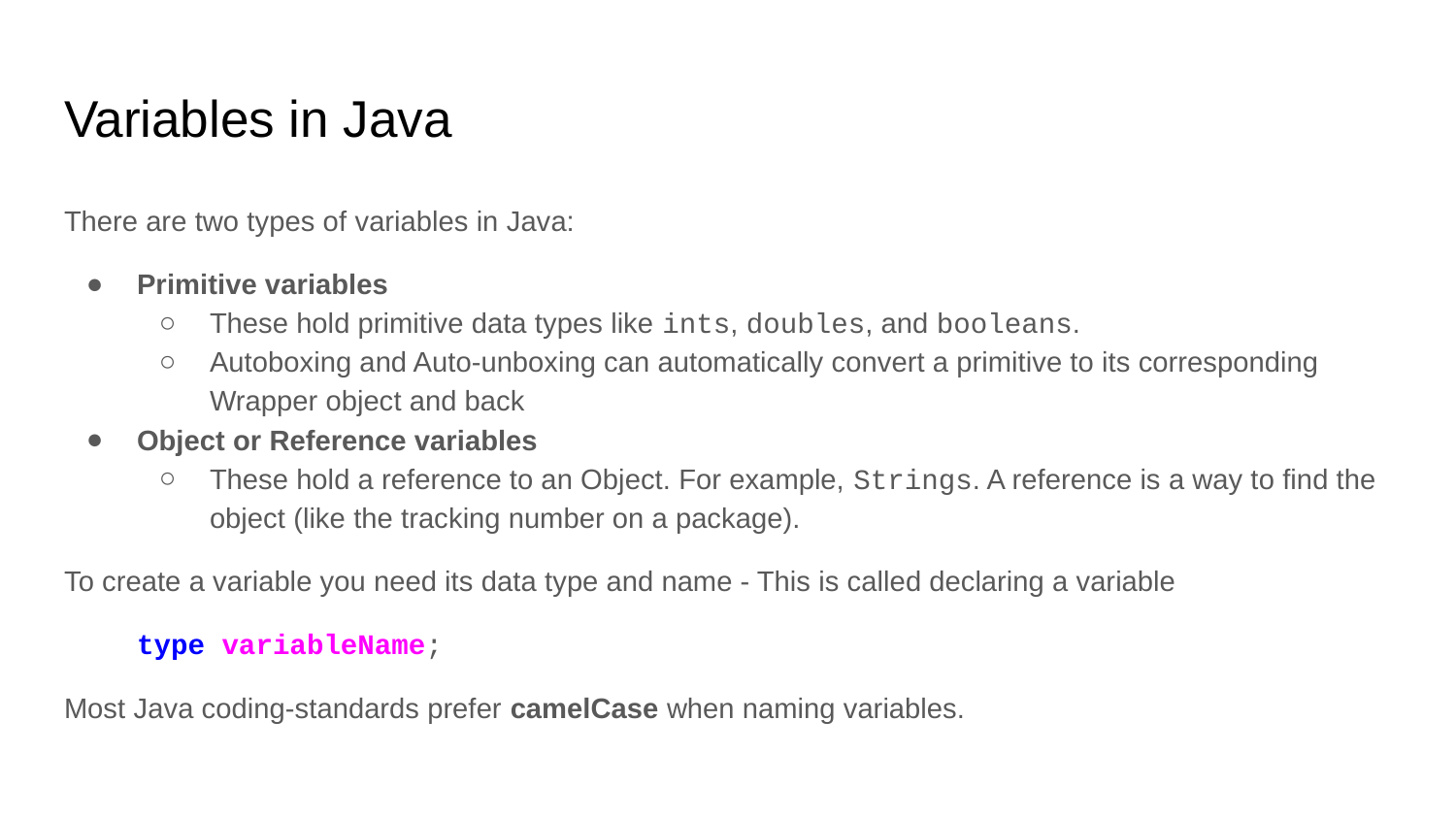

# Variables in Java
There are two types of variables in Java:
Primitive variables
These hold primitive data types like ints, doubles, and booleans.
Autoboxing and Auto-unboxing can automatically convert a primitive to its corresponding Wrapper object and back
Object or Reference variables
These hold a reference to an Object. For example, Strings. A reference is a way to find the object (like the tracking number on a package).
To create a variable you need its data type and name - This is called declaring a variable
type variableName;
Most Java coding-standards prefer camelCase when naming variables.